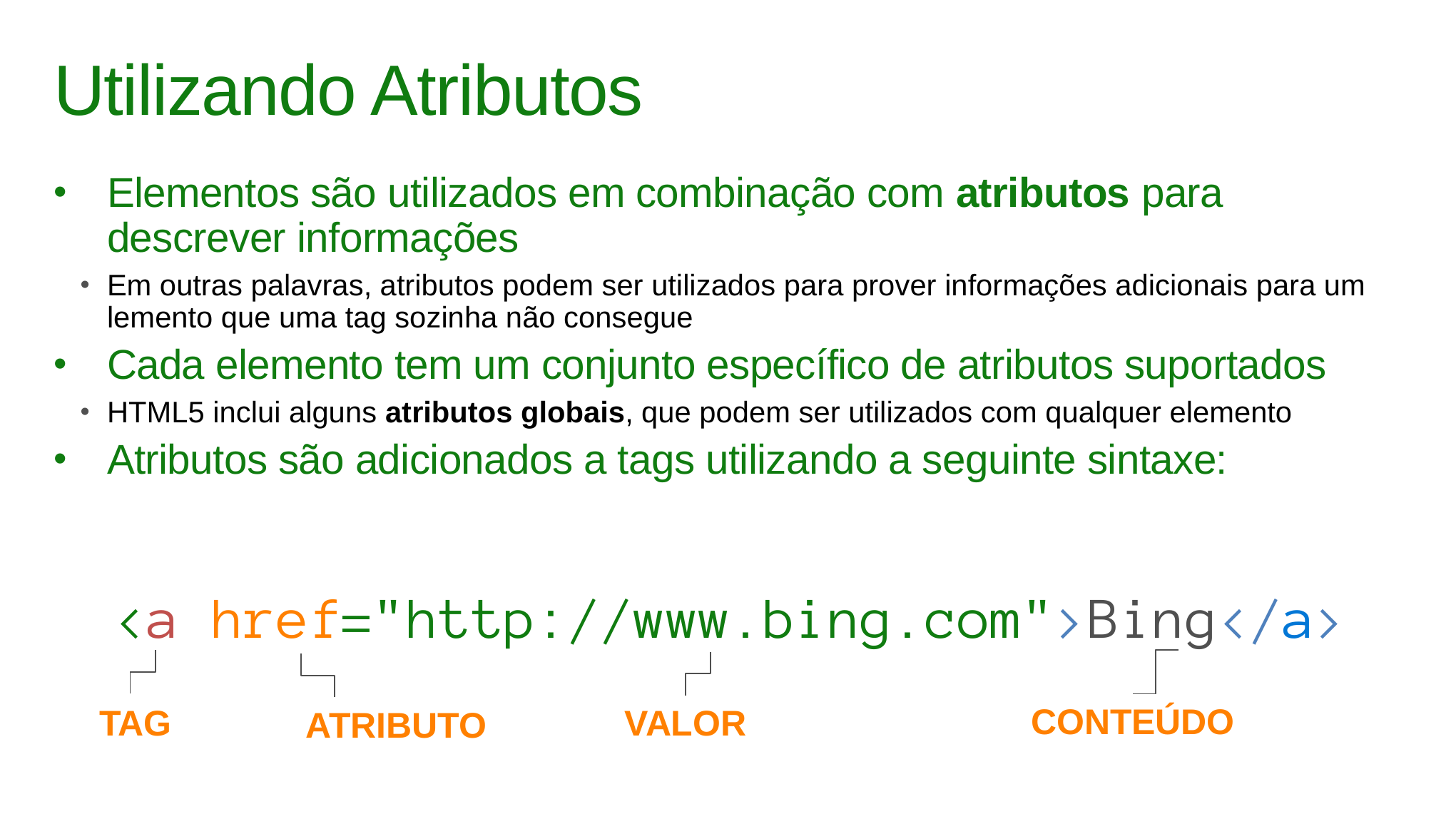

# Utilizando Atributos
Elementos são utilizados em combinação com atributos para descrever informações
Em outras palavras, atributos podem ser utilizados para prover informações adicionais para um lemento que uma tag sozinha não consegue
Cada elemento tem um conjunto específico de atributos suportados
HTML5 inclui alguns atributos globais, que podem ser utilizados com qualquer elemento
Atributos são adicionados a tags utilizando a seguinte sintaxe:
<a href="http://www.bing.com">Bing</a>
CONTEÚDO
TAG
VALOR
ATRIBUTO